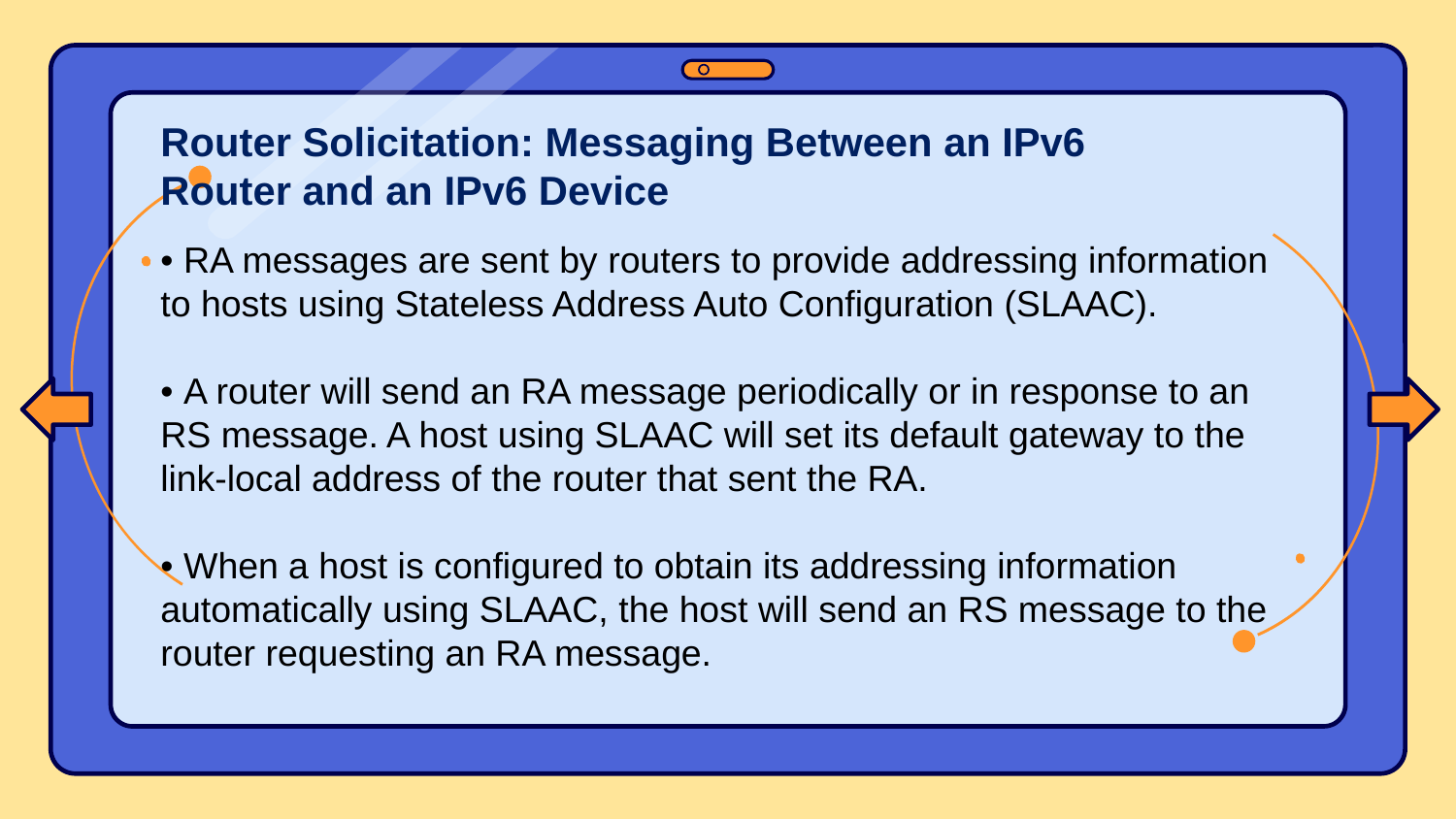

Router Solicitation: Messaging Between an IPv6 Router and an IPv6 Device

• RA messages are sent by routers to provide addressing information to hosts using Stateless Address Auto Configuration (SLAAC).

• A router will send an RA message periodically or in response to an RS message. A host using SLAAC will set its default gateway to the link-local address of the router that sent the RA.

• When a host is configured to obtain its addressing information automatically using SLAAC, the host will send an RS message to the router requesting an RA message.